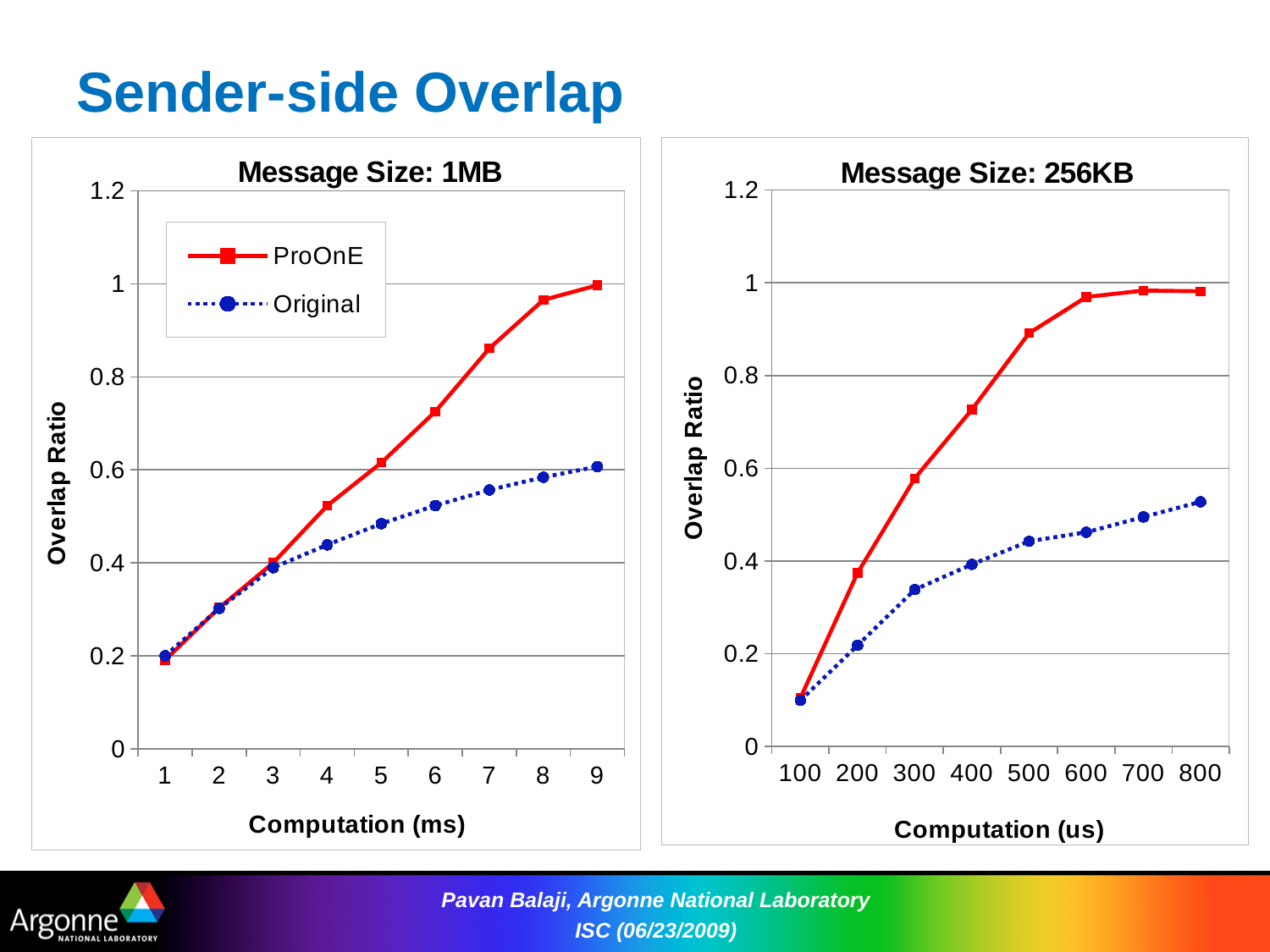

# Sender-side Overlap

### Chart: Message Size: 1MB

| Category | ProOnE | Original |
|---|---|---|
| 1 | 0.19124100000000052 | 0.2002 |
| 2 | 0.3034510000000001 | 0.3022100000000003 |
| 3 | 0.400183 | 0.3896420000000003 |
| 4 | 0.523027 | 0.43882700000000097 |
| 5 | 0.615443 | 0.4841820000000007 |
| 6 | 0.725333 | 0.523092 |
| 7 | 0.861281 | 0.5568090000000014 |
| 8 | 0.96535 | 0.5841829999999986 |
| 9 | 0.99703 | 0.607166 |

### Chart: Message Size: 256KB

| Category | ProOnE | Original |
|---|---|---|
| 100 | 0.104596 | 0.099203 |
| 200 | 0.374491 | 0.21834000000000045 |
| 300 | 0.578496 | 0.3382500000000004 |
| 400 | 0.7268240000000019 | 0.3927790000000003 |
| 500 | 0.8913889999999983 | 0.44253000000000003 |
| 600 | 0.969408 | 0.46192800000000084 |
| 700 | 0.9832589999999986 | 0.49502800000000097 |
| 800 | 0.981698 | 0.527751 |
Pavan Balaji, Argonne National Laboratory ISC (06/23/2009)